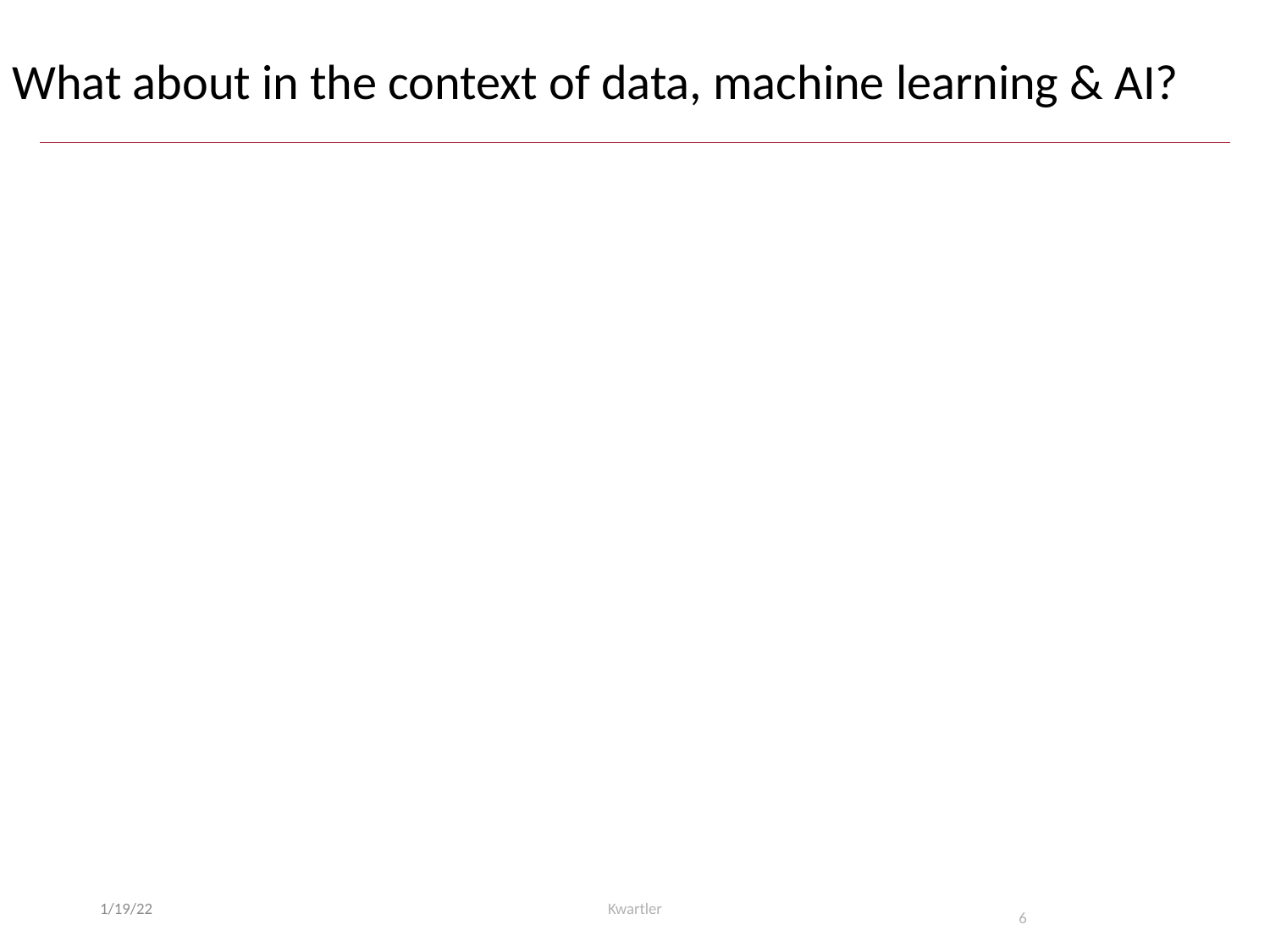

# What about in the context of data, machine learning & AI?
1/19/22
Kwartler
6